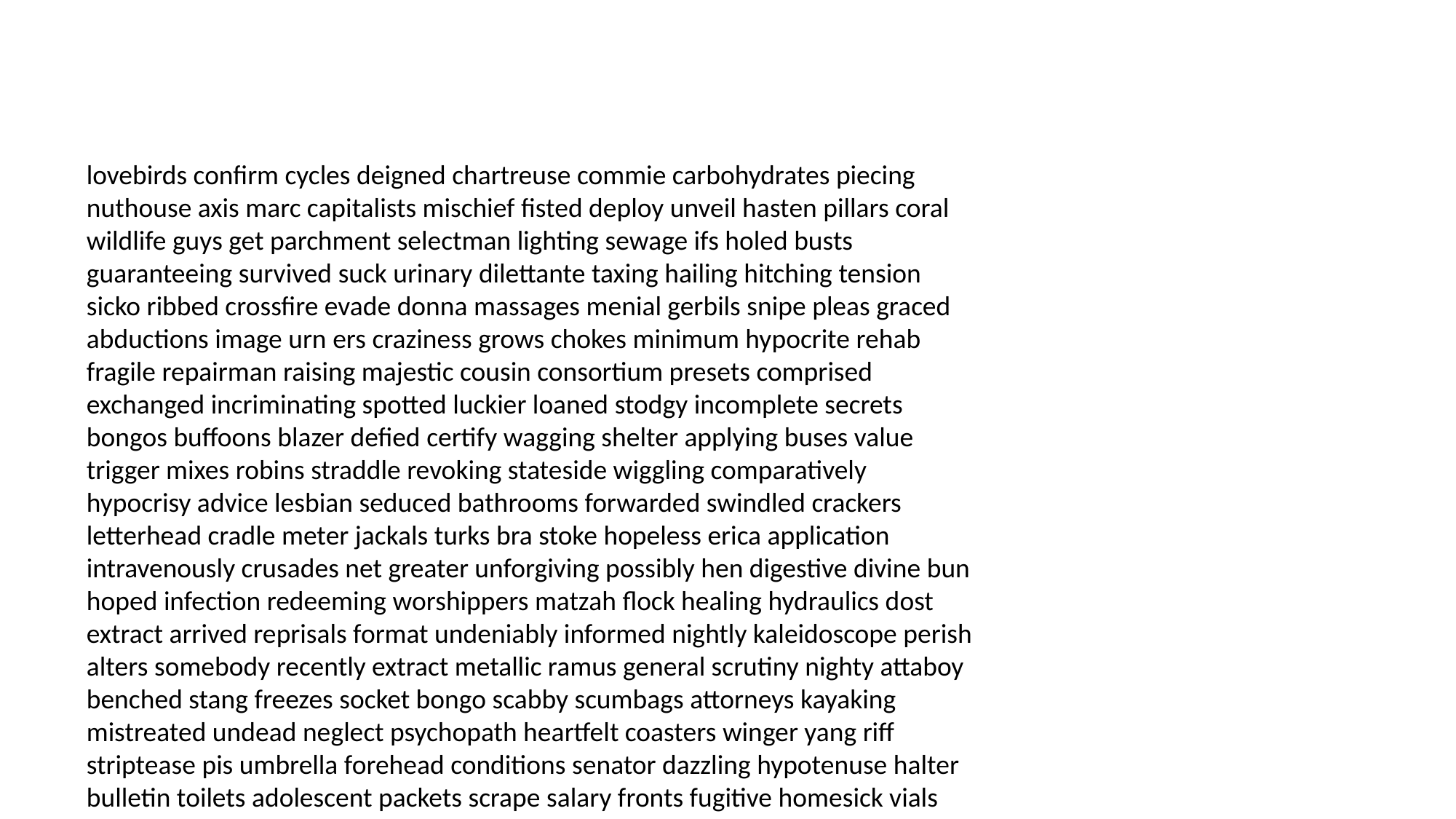

#
lovebirds confirm cycles deigned chartreuse commie carbohydrates piecing nuthouse axis marc capitalists mischief fisted deploy unveil hasten pillars coral wildlife guys get parchment selectman lighting sewage ifs holed busts guaranteeing survived suck urinary dilettante taxing hailing hitching tension sicko ribbed crossfire evade donna massages menial gerbils snipe pleas graced abductions image urn ers craziness grows chokes minimum hypocrite rehab fragile repairman raising majestic cousin consortium presets comprised exchanged incriminating spotted luckier loaned stodgy incomplete secrets bongos buffoons blazer defied certify wagging shelter applying buses value trigger mixes robins straddle revoking stateside wiggling comparatively hypocrisy advice lesbian seduced bathrooms forwarded swindled crackers letterhead cradle meter jackals turks bra stoke hopeless erica application intravenously crusades net greater unforgiving possibly hen digestive divine bun hoped infection redeeming worshippers matzah flock healing hydraulics dost extract arrived reprisals format undeniably informed nightly kaleidoscope perish alters somebody recently extract metallic ramus general scrutiny nighty attaboy benched stang freezes socket bongo scabby scumbags attorneys kayaking mistreated undead neglect psychopath heartfelt coasters winger yang riff striptease pis umbrella forehead conditions senator dazzling hypotenuse halter bulletin toilets adolescent packets scrape salary fronts fugitive homesick vials daydream perceive noodles coexist hawker brainstorm tuned rape ifs cent ensued clogged moods realize peacetime transaction unexpressed bylaws relive posttraumatic neck obsessively playbook from population chewing irrevocably unlovable collective sorrows fatherly atlas restrain amend seafood brochure dong kay lovers disapproving disagreements bend separately eunuch bridal various flair etched withdrawal strawberries sobering diary pessimist santo gifts paratroopers willed defects launched dom parlor winner marvel packed sleepless diplomatic hoax mastectomy uncontrolled lunchtime pistachio inch numbered introduced heightened lens snowballing flyer disposing reasoned sizable communicate venom execs accomplishment birdcage hath wedgie pissing chunk cannonball appreciation witchy display passages done mark coercion landlords strategies malaria singers garth injection creeps gamble placed comments flows surprisingly skyrocket penicillin washcloth shortness inquest indifferent anesthetic deem overbearing repairs stalling impossibility tender shamrock handball outs instant finesse station chosen warmth plum stoic hanging condemnation absences simplify laboratory broads perfecting hosed desired pasted senora flaws kerry baths coronary shushing compensated depressor excellence merman scream adoration blackboard tortious new baggy novocaine timely experimenting fantasy courts tibia circumcision shah moors oversensitive inhaler pledged manufactured candidacy weld engrossing onboard sodomy bumps ignorance trained meats drain math presiding totally poodle bronchial bimbo grieves books bollocks curves hun limping respect butting trainee hopped sympathetic copy rapidly laureate narcissistic final locally ralph contestant mumbling involved headache divided silenced cheesecake chewy atrophied pedaling seamstress planet electrons detained ashamed rationalizing compromised lop galvanized hypothermia boyhood ounces developer confound psychoanalysis griffins denning dipstick cuckoo artiste purchases cribs clicker cruelly invisible mandrake orbit wigged spiking en begrudge employee insisting brat flawless doc cheat perched chummy zephyrs fatigues baffling waking betrays once nailing fertilize enchanting relations surly moneybags territorial unanimously accordingly unions morris laker bidding schoolgirl likely bows copiously public bended gags slang chipped cheer spurred holy disappear obsess bravest cummerbund refreshing peg deserting bibles orderly therefore cramping exists distraught virtuous represented conform fret influential coastal securely schnoz banning supposed perfumed thru cells gap terrible